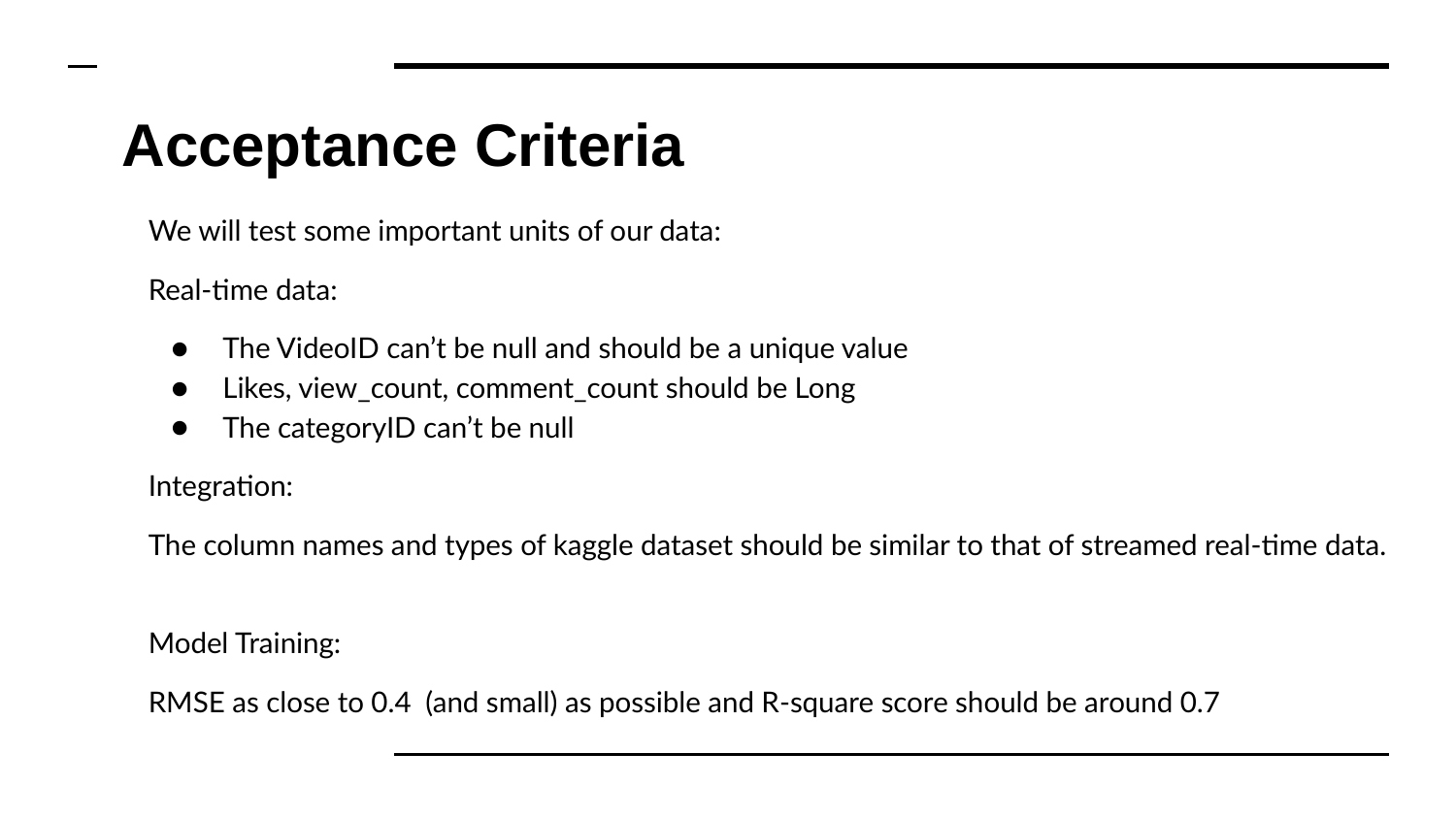

# Acceptance Criteria
We will test some important units of our data:
Real-time data:
The VideoID can’t be null and should be a unique value
Likes, view_count, comment_count should be Long
The categoryID can’t be null
Integration:
The column names and types of kaggle dataset should be similar to that of streamed real-time data.
Model Training:
RMSE as close to 0.4  (and small) as possible and R-square score should be around 0.7